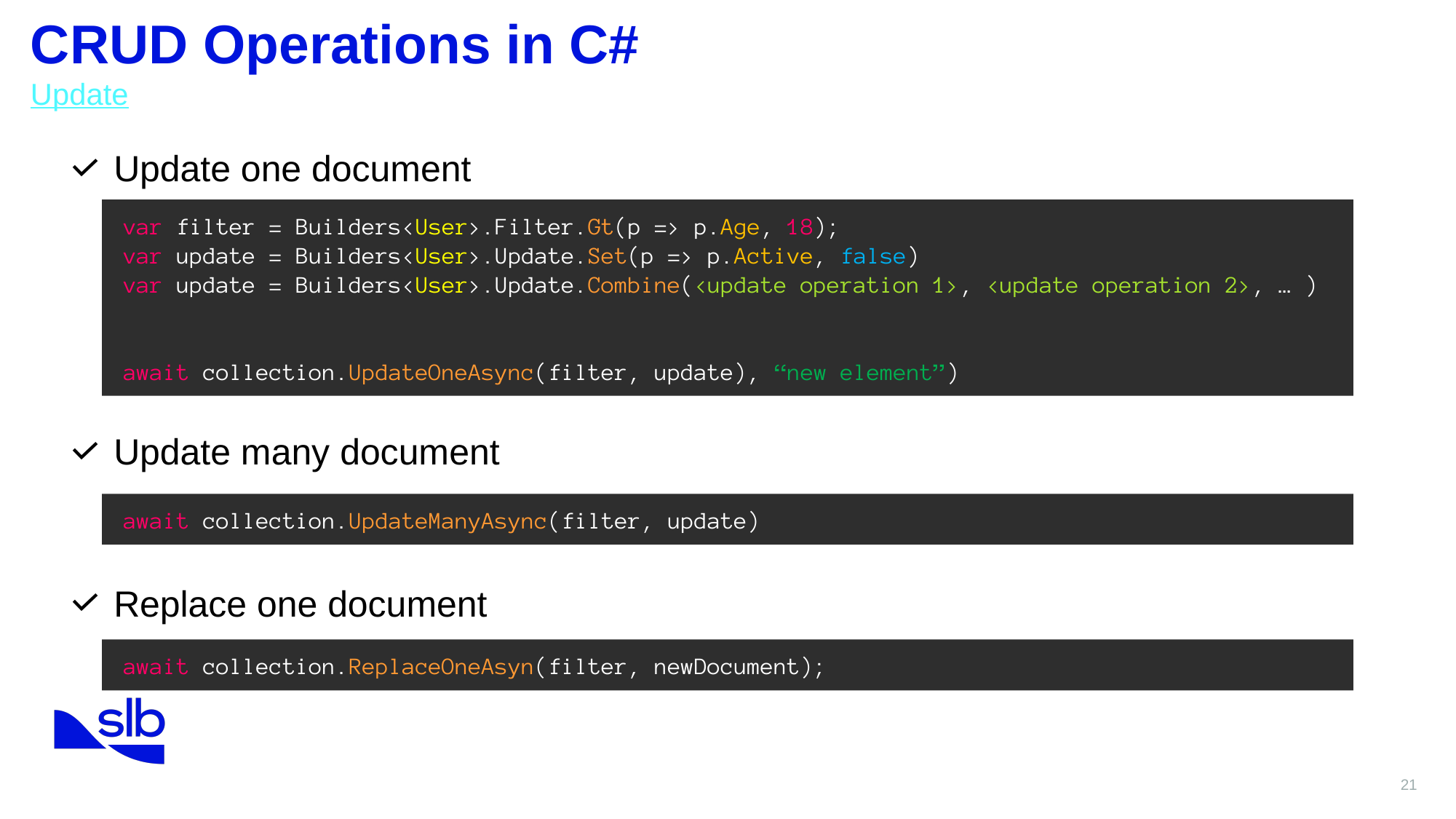

CRUD Operations in C#
Update
Update one document
var filter = Builders<User>.Filter.Gt(p => p.Age, 18);
var update = Builders<User>.Update.Set(p => p.Active, false)
var update = Builders<User>.Update.Combine(<update operation 1>, <update operation 2>, … )

await collection.UpdateOneAsync(filter, update), “new element”)
Update many document

await collection.UpdateManyAsync(filter, update)
Replace one document
await collection.ReplaceOneAsyn(filter, newDocument);
21